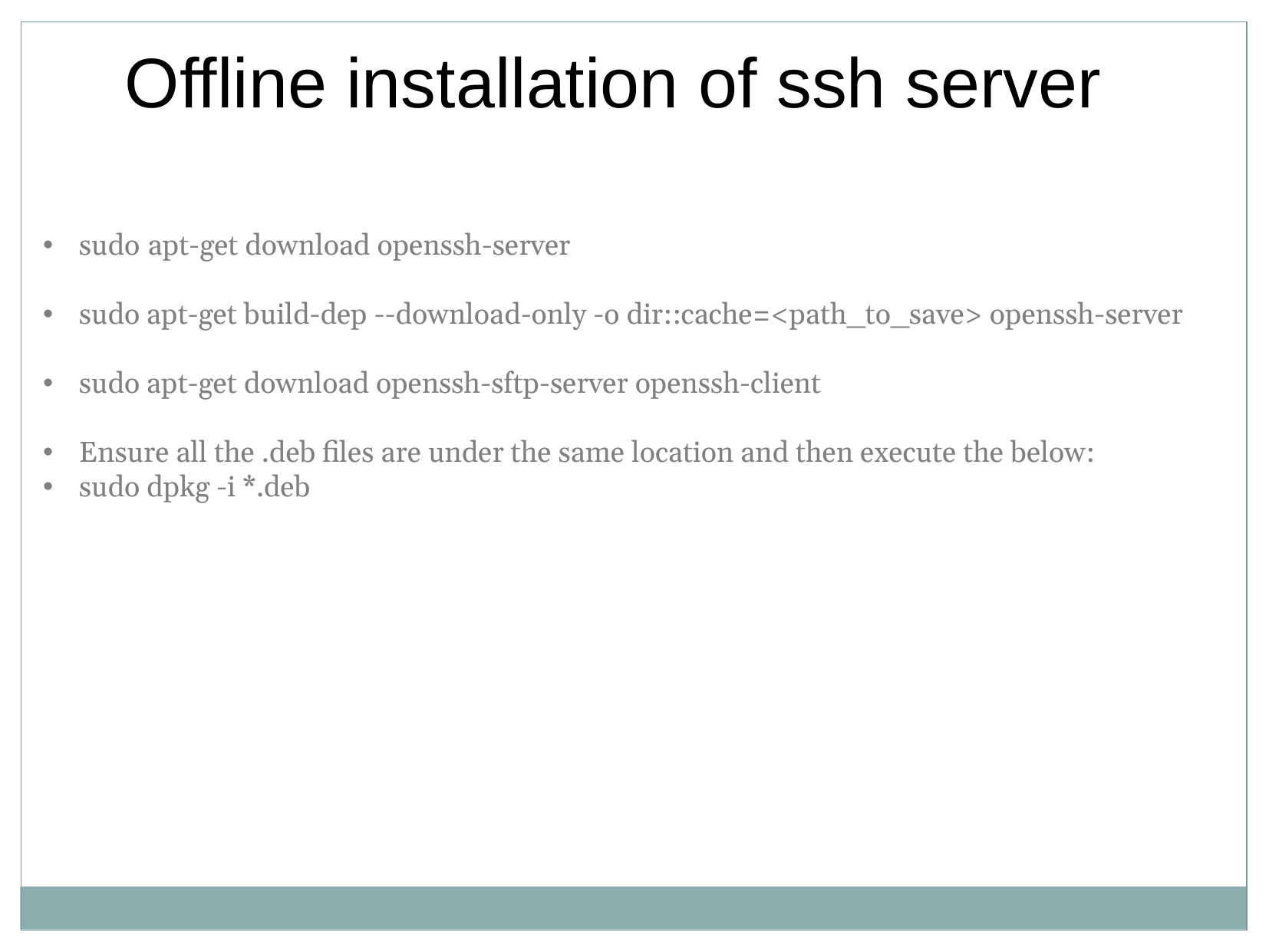

Offline installation of ssh server

sudo apt-get download openssh-server

sudo apt-get build-dep --download-only -o dir::cache=<path_to_save> openssh-server

sudo apt-get download openssh-sftp-server openssh-client

Ensure all the .deb files are under the same location and then execute the below:
sudo dpkg -i *.deb